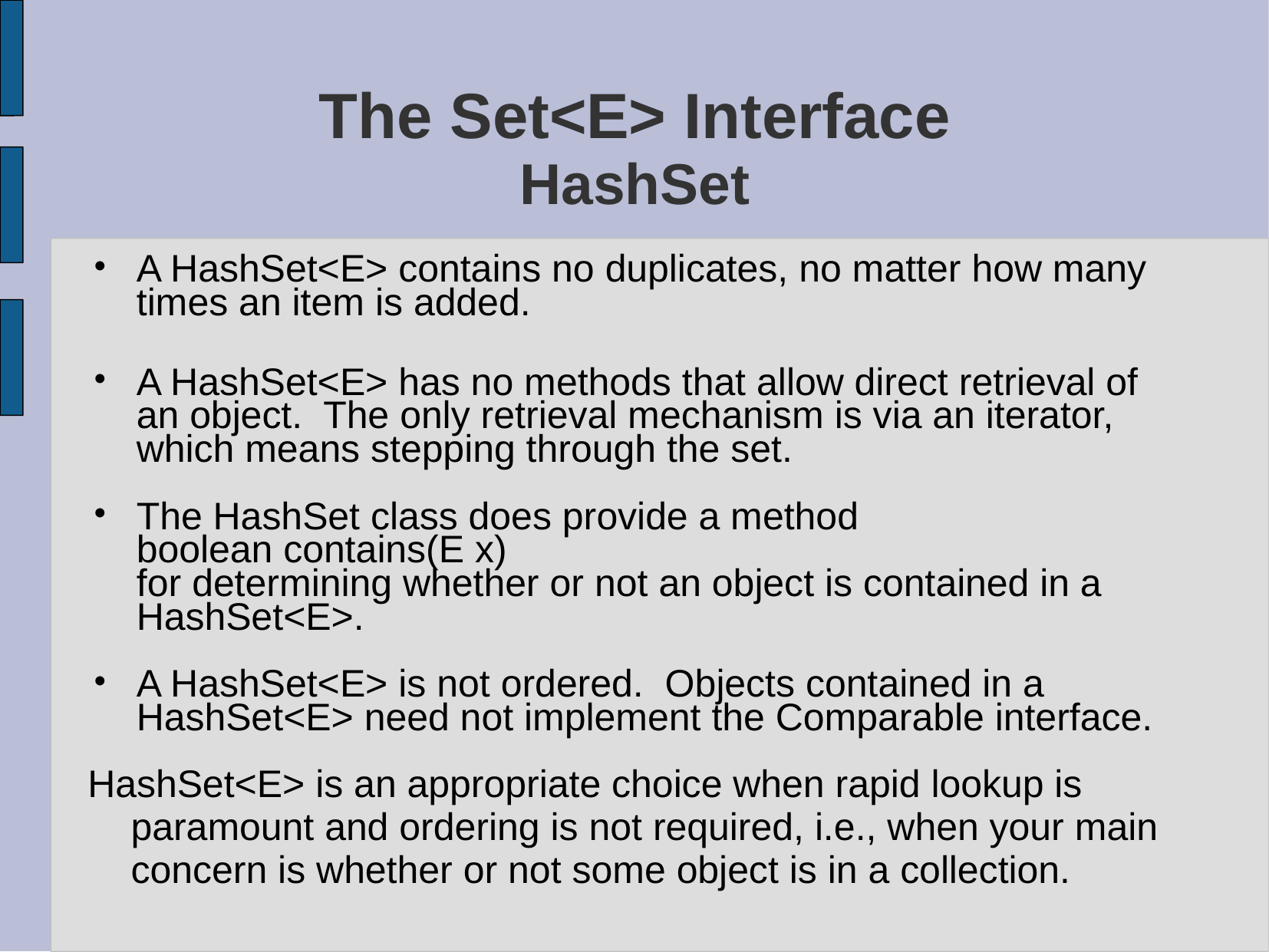

# The Set<E> Interface HashSet
A HashSet<E> contains no duplicates, no matter how many times an item is added.
A HashSet<E> has no methods that allow direct retrieval of an object.  The only retrieval mechanism is via an iterator, which means stepping through the set.
The HashSet class does provide a method
boolean contains(E x)
for determining whether or not an object is contained in a HashSet<E>.
A HashSet<E> is not ordered.  Objects contained in a HashSet<E> need not implement the Comparable interface.
HashSet<E> is an appropriate choice when rapid lookup is paramount and ordering is not required, i.e., when your main concern is whether or not some object is in a collection.